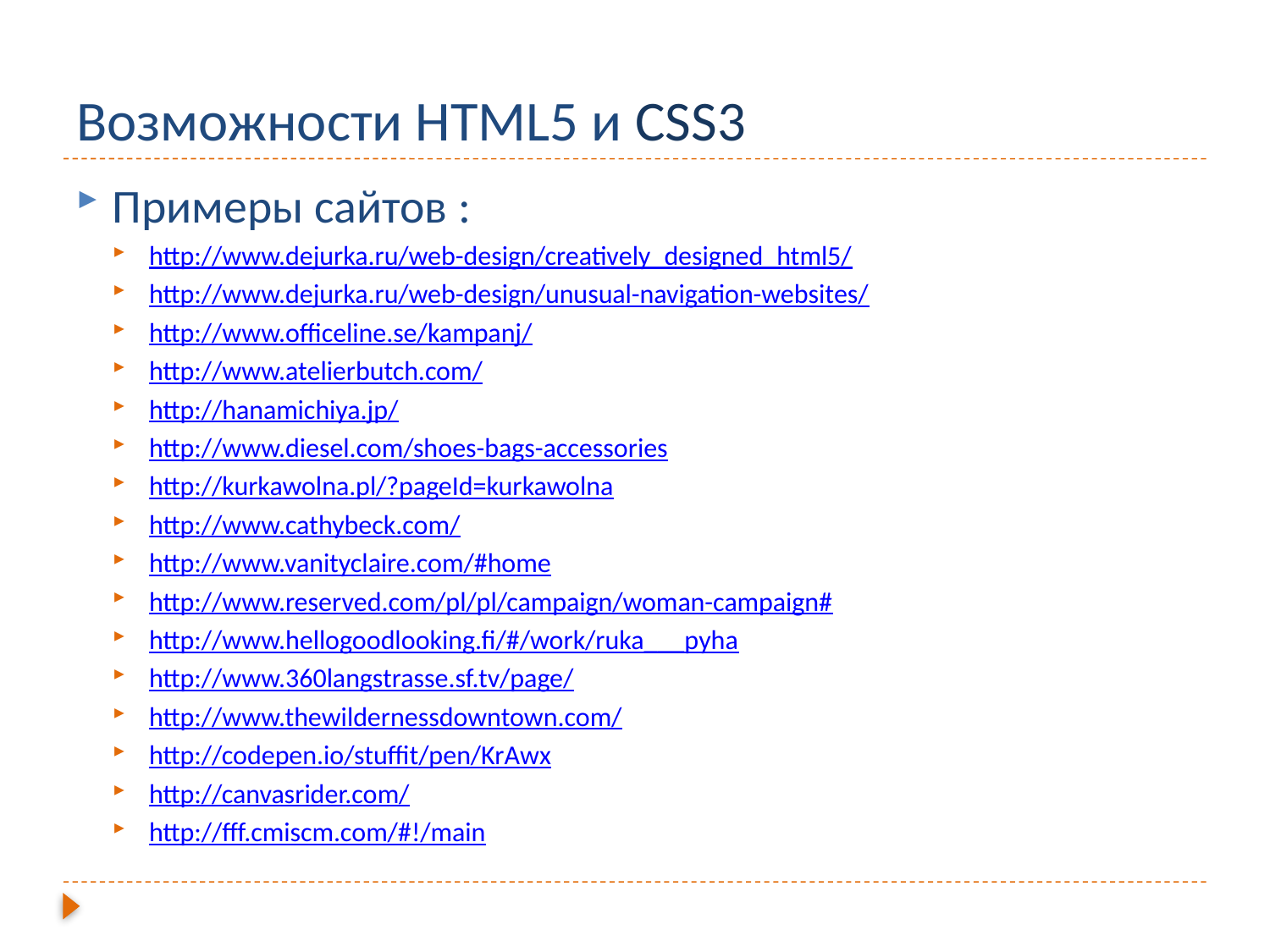

# Возможности НТМL5 и CSS3
Примеры сайтов :
http://www.dejurka.ru/web-design/creatively_designed_html5/
http://www.dejurka.ru/web-design/unusual-navigation-websites/
http://www.officeline.se/kampanj/
http://www.atelierbutch.com/
http://hanamichiya.jp/
http://www.diesel.com/shoes-bags-accessories
http://kurkawolna.pl/?pageId=kurkawolna
http://www.cathybeck.com/
http://www.vanityclaire.com/#home
http://www.reserved.com/pl/pl/campaign/woman-campaign#
http://www.hellogoodlooking.fi/#/work/ruka___pyha
http://www.360langstrasse.sf.tv/page/
http://www.thewildernessdowntown.com/
http://codepen.io/stuffit/pen/KrAwx
http://canvasrider.com/
http://fff.cmiscm.com/#!/main